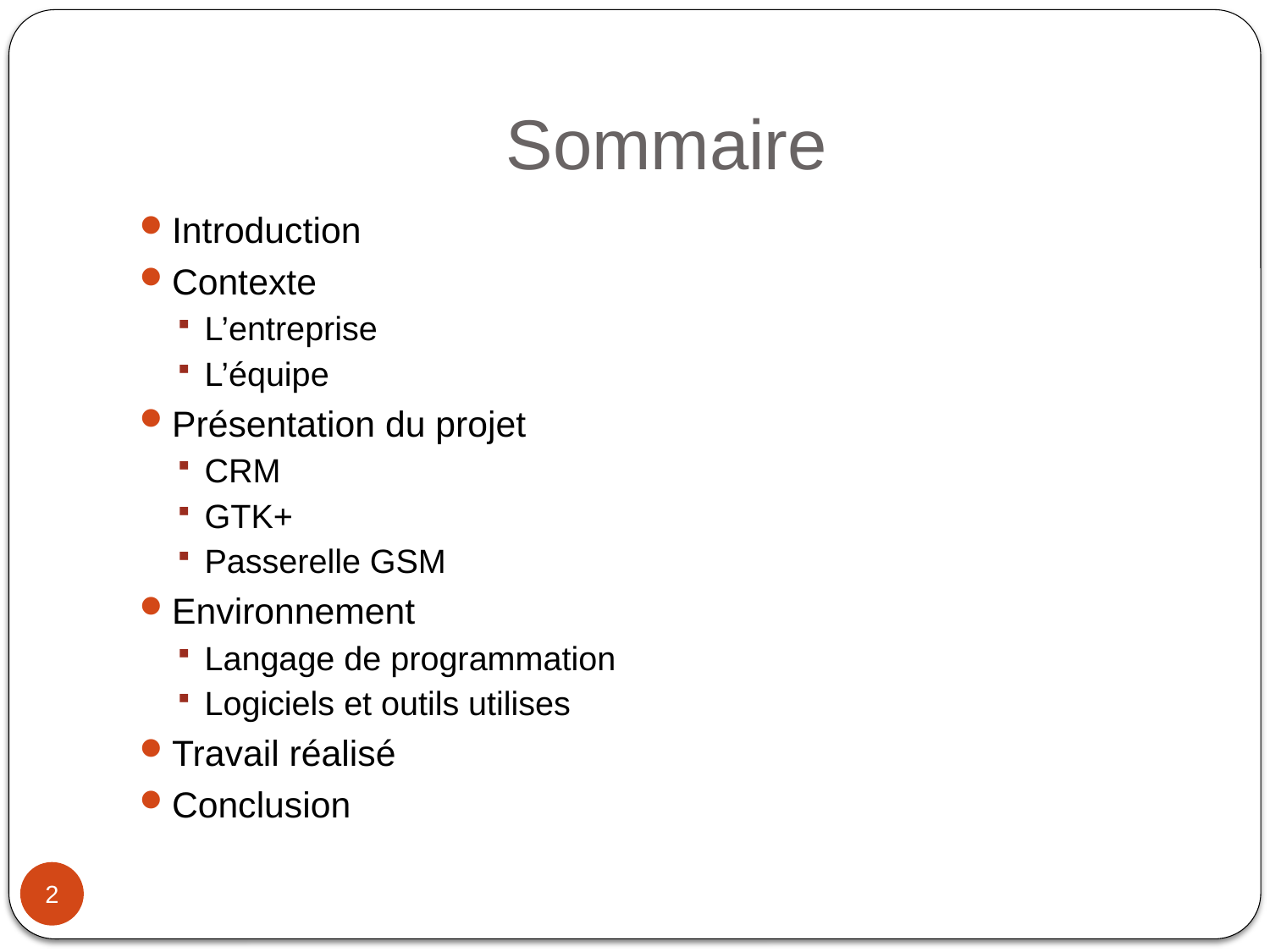

# Sommaire
Introduction
Contexte
L’entreprise
L’équipe
Présentation du projet
CRM
GTK+
Passerelle GSM
Environnement
Langage de programmation
Logiciels et outils utilises
Travail réalisé
Conclusion
2